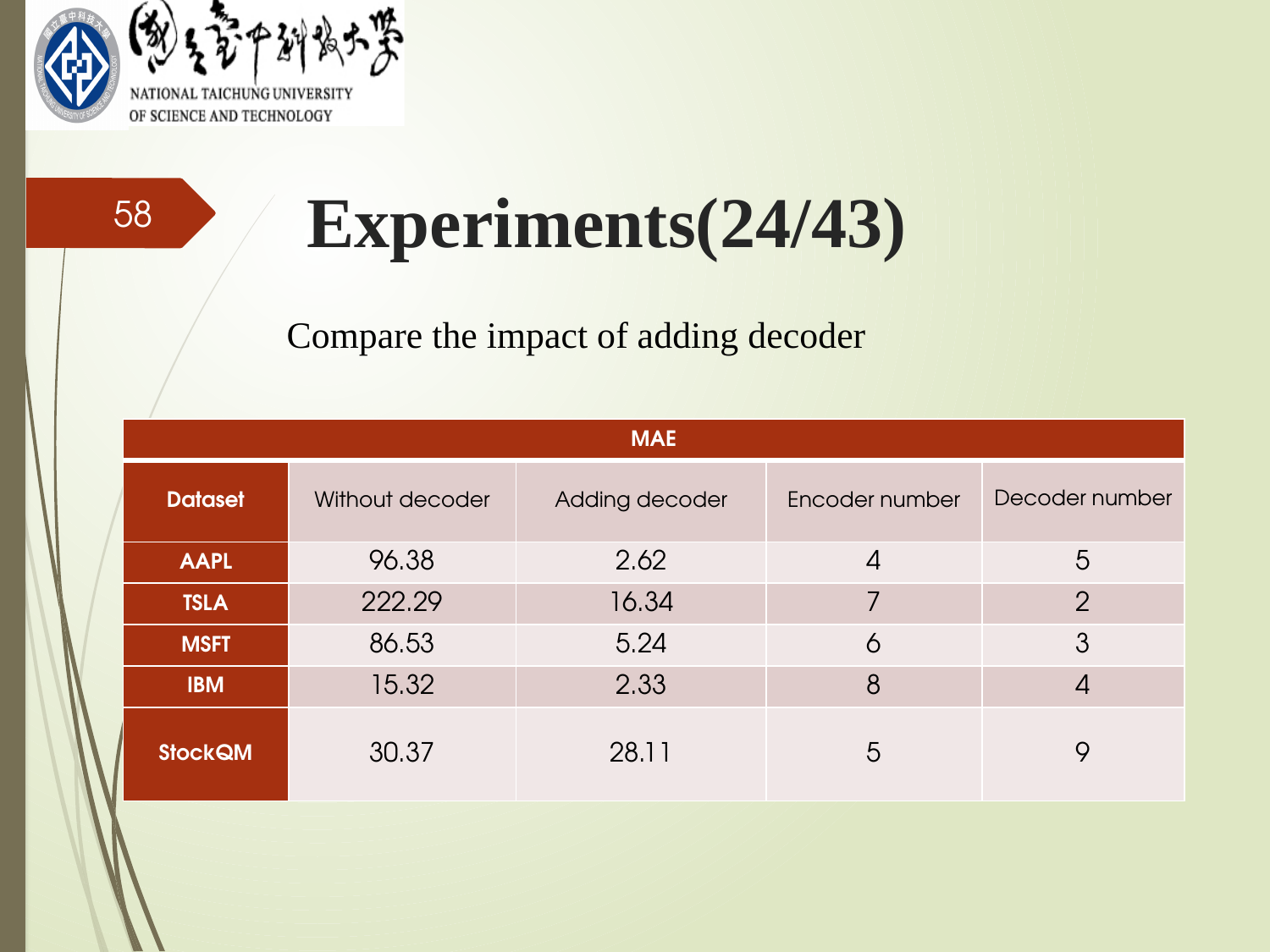

Experiments(24/43)
58
Compare the impact of adding decoder
| MAE |  |  |  |  |
| --- | --- | --- | --- | --- |
| Dataset | Without decoder | Adding decoder | Encoder number | Decoder number |
| AAPL | 96.38 | 2.62 | 4 | 5 |
| TSLA | 222.29 | 16.34 | 7 | 2 |
| MSFT | 86.53 | 5.24 | 6 | 3 |
| IBM | 15.32 | 2.33 | 8 | 4 |
| StockQM | 30.37 | 28.11 | 5 | 9 |